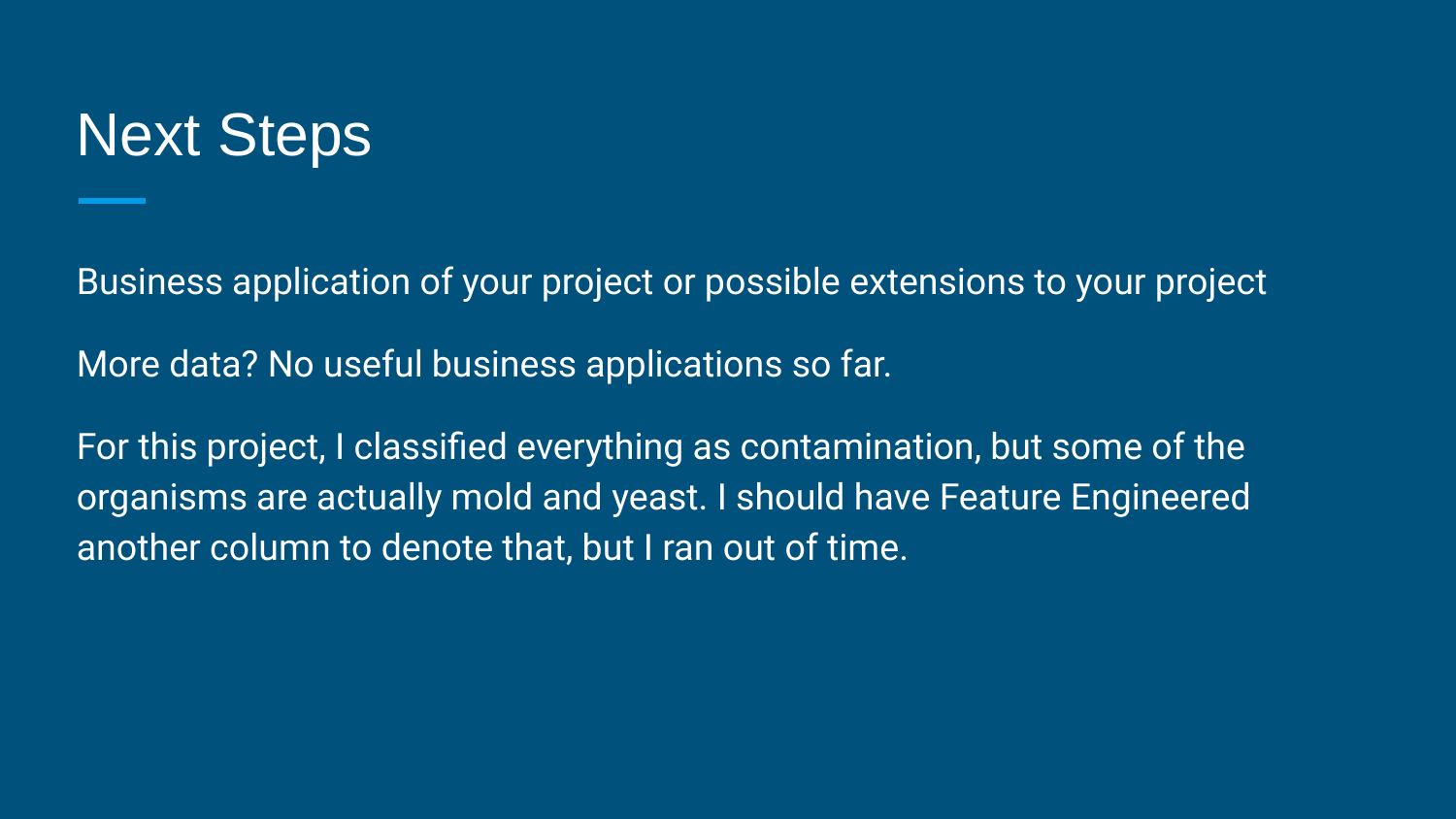

# Next Steps
Business application of your project or possible extensions to your project
More data? No useful business applications so far.
For this project, I classified everything as contamination, but some of the organisms are actually mold and yeast. I should have Feature Engineered another column to denote that, but I ran out of time.